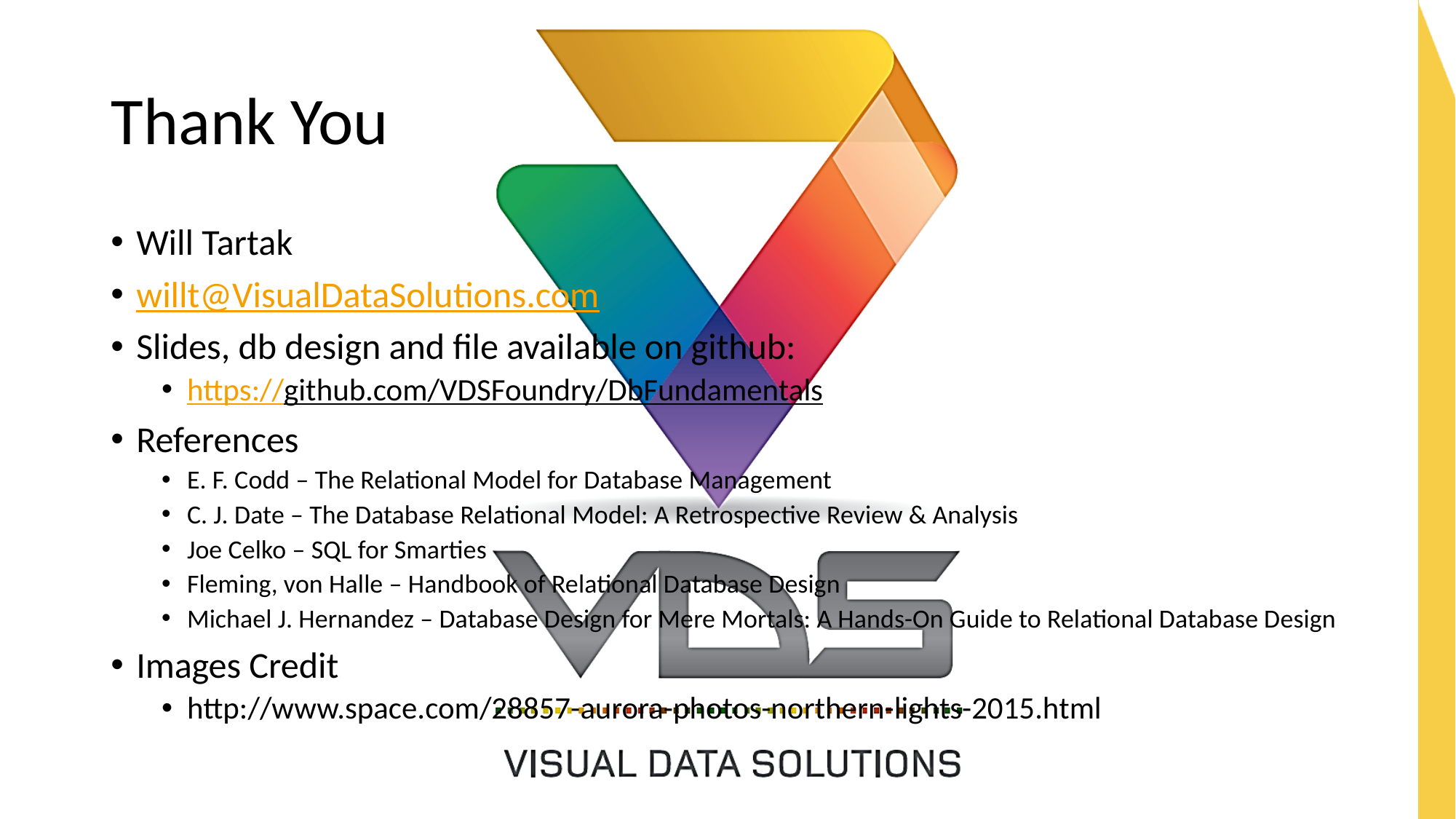

# Thank You
Will Tartak
willt@VisualDataSolutions.com
Slides, db design and file available on github:
https://github.com/VDSFoundry/DbFundamentals
References
E. F. Codd – The Relational Model for Database Management
C. J. Date – The Database Relational Model: A Retrospective Review & Analysis
Joe Celko – SQL for Smarties
Fleming, von Halle – Handbook of Relational Database Design
Michael J. Hernandez – Database Design for Mere Mortals: A Hands-On Guide to Relational Database Design
Images Credit
http://www.space.com/28857-aurora-photos-northern-lights-2015.html